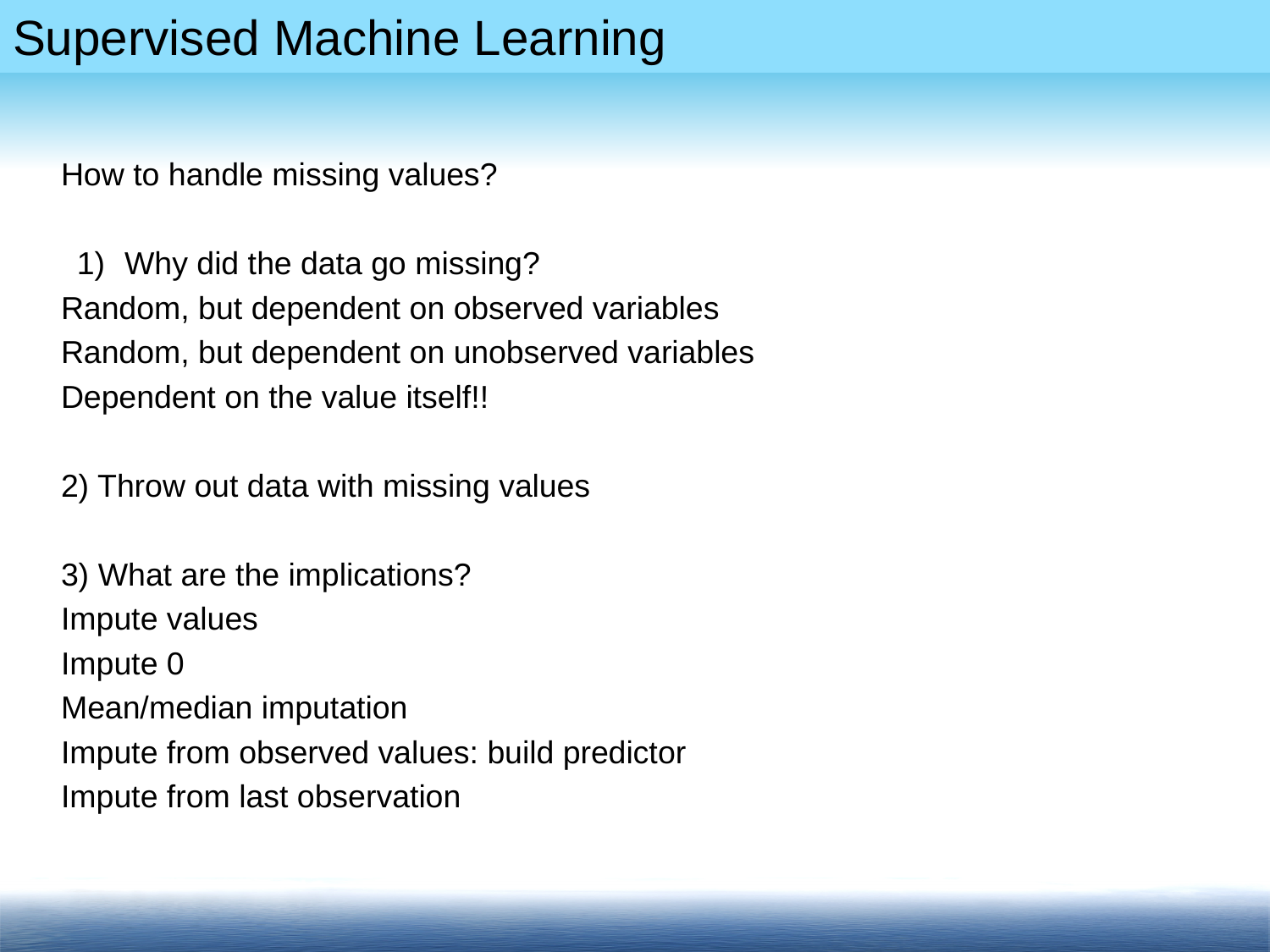

How to handle missing values?

Why did the data go missing?
Random, but dependent on observed variables
Random, but dependent on unobserved variables
Dependent on the value itself!!

2) Throw out data with missing values

3) What are the implications?
Impute values
Impute 0
Mean/median imputation
Impute from observed values: build predictor
Impute from last observation